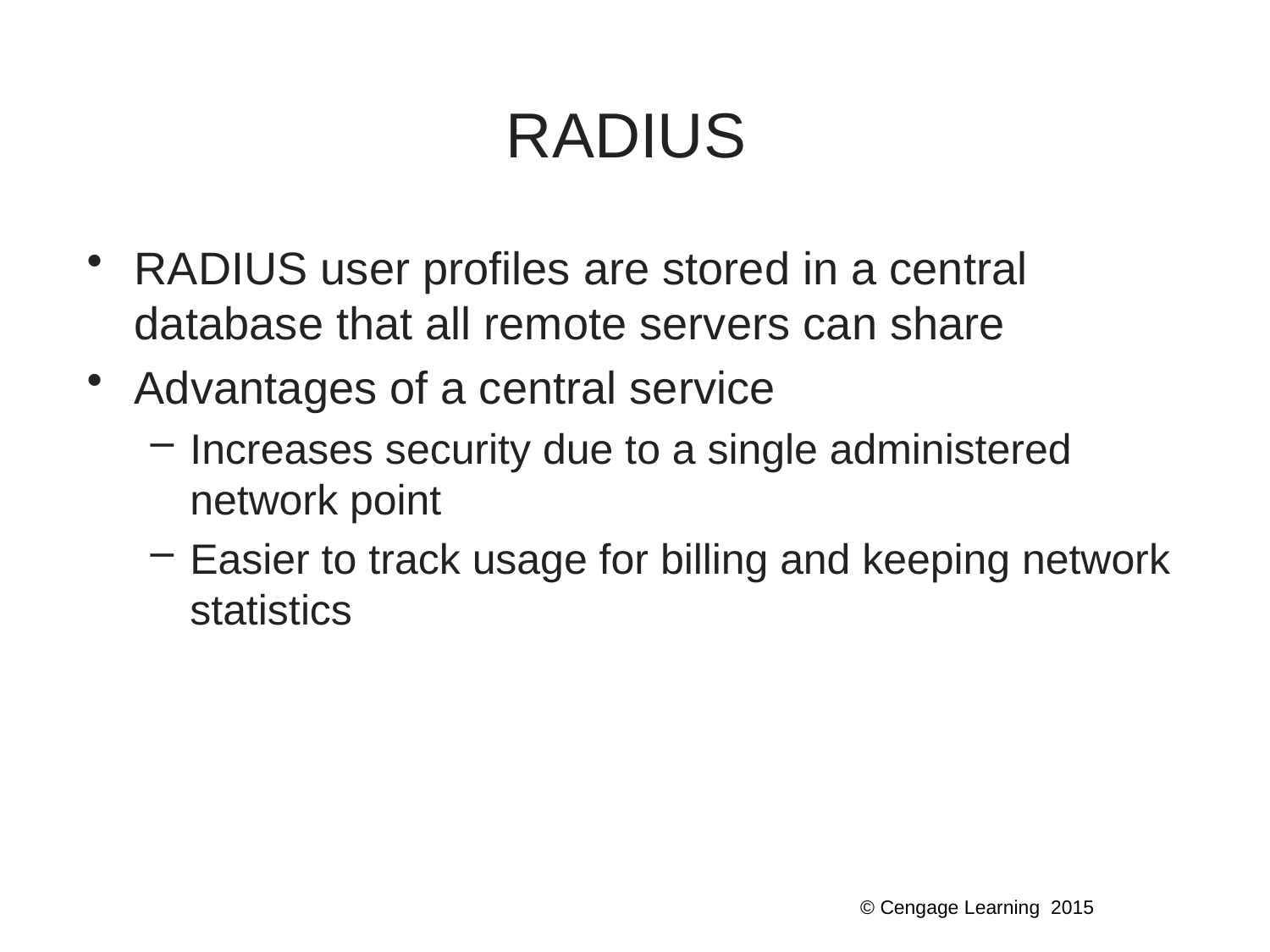

# RADIUS
RADIUS user profiles are stored in a central database that all remote servers can share
Advantages of a central service
Increases security due to a single administered network point
Easier to track usage for billing and keeping network statistics